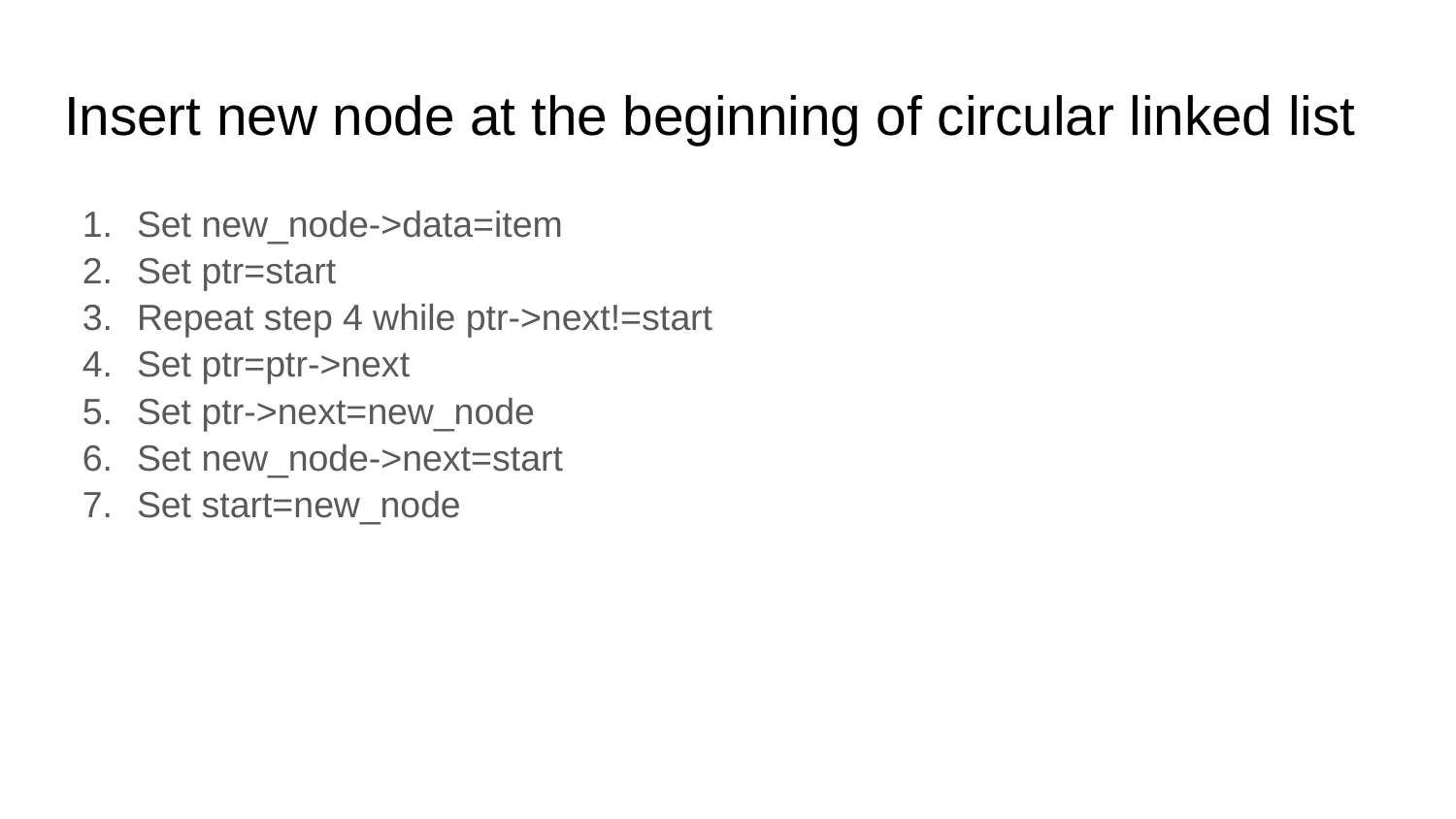

# Insert new node at the beginning of circular linked list
Set new_node->data=item
Set ptr=start
Repeat step 4 while ptr->next!=start
Set ptr=ptr->next
Set ptr->next=new_node
Set new_node->next=start
Set start=new_node